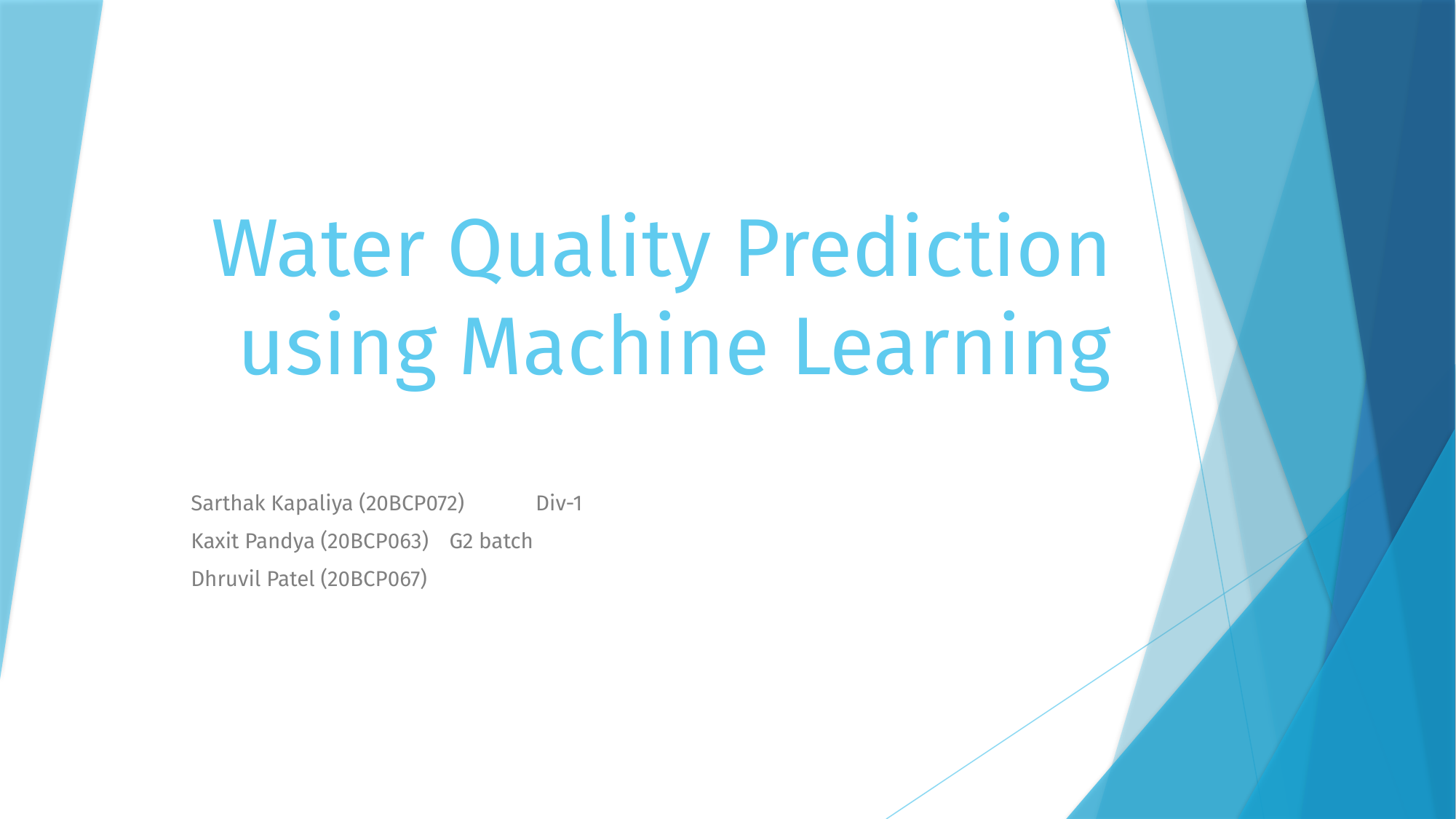

# Water Quality Prediction using Machine Learning
Sarthak Kapaliya (20BCP072)						Div-1
Kaxit Pandya (20BCP063)							G2 batch
Dhruvil Patel (20BCP067)